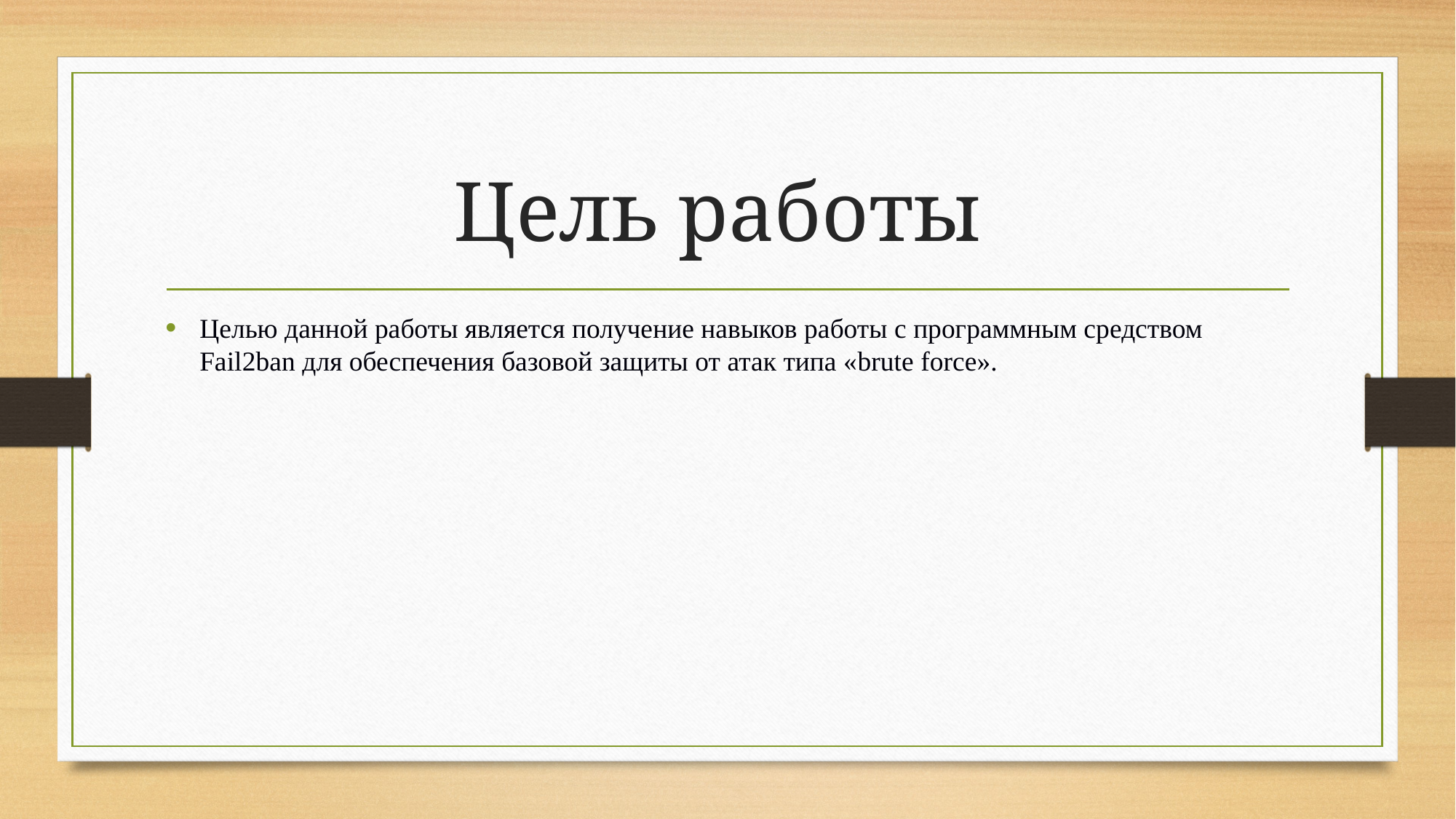

Цель работы
Целью данной работы является получение навыков работы с программным средством Fail2ban для обеспечения базовой защиты от атак типа «brute force».